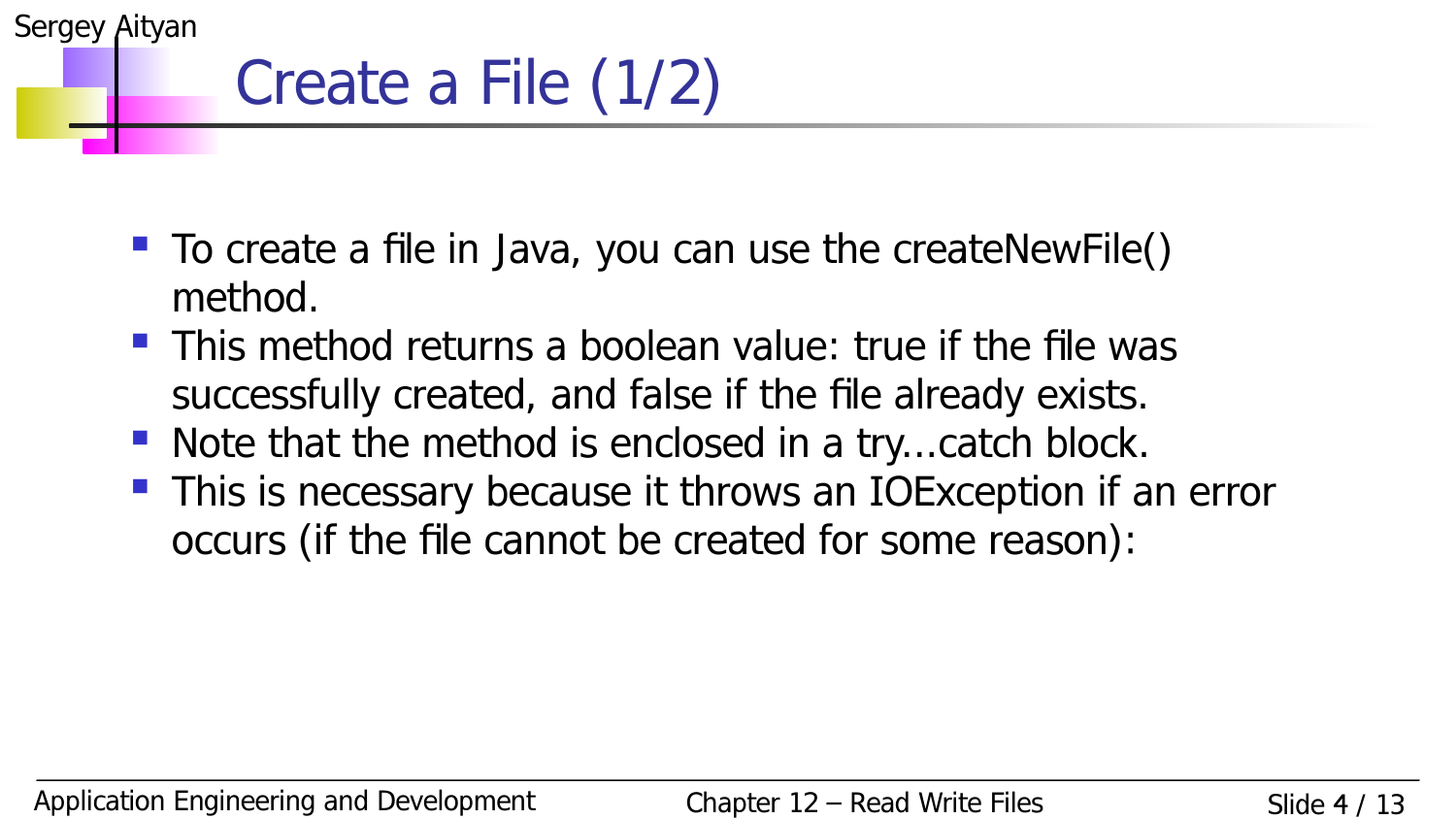

# Create a File (1/2)
To create a file in Java, you can use the createNewFile() method.
This method returns a boolean value: true if the file was successfully created, and false if the file already exists.
Note that the method is enclosed in a try...catch block.
This is necessary because it throws an IOException if an error occurs (if the file cannot be created for some reason):